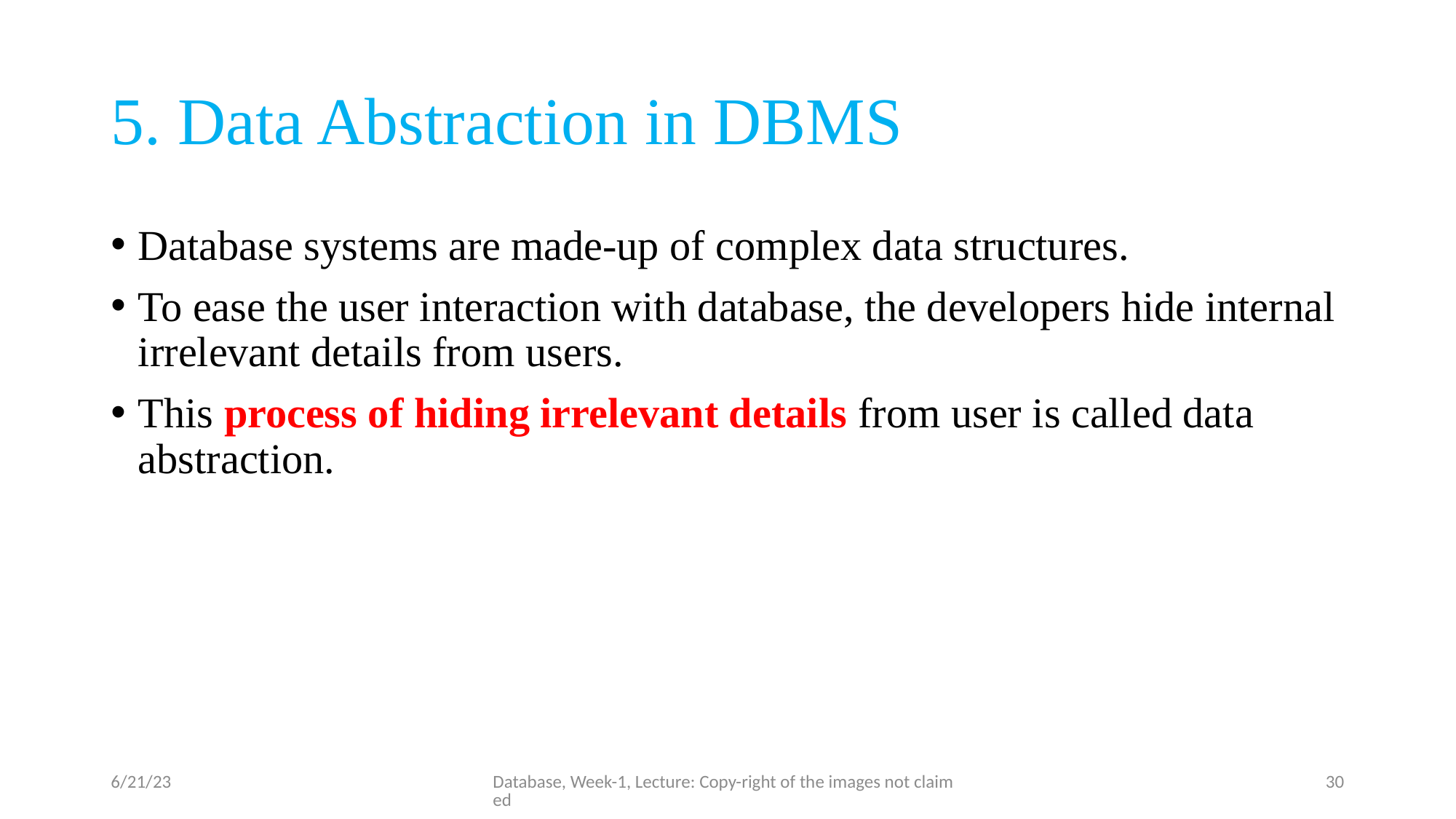

# 5. Data Abstraction in DBMS
Database systems are made-up of complex data structures.
To ease the user interaction with database, the developers hide internal irrelevant details from users.
This process of hiding irrelevant details from user is called data abstraction.

6/21/23
Database, Week-1, Lecture: Copy-right of the images not claimed
30